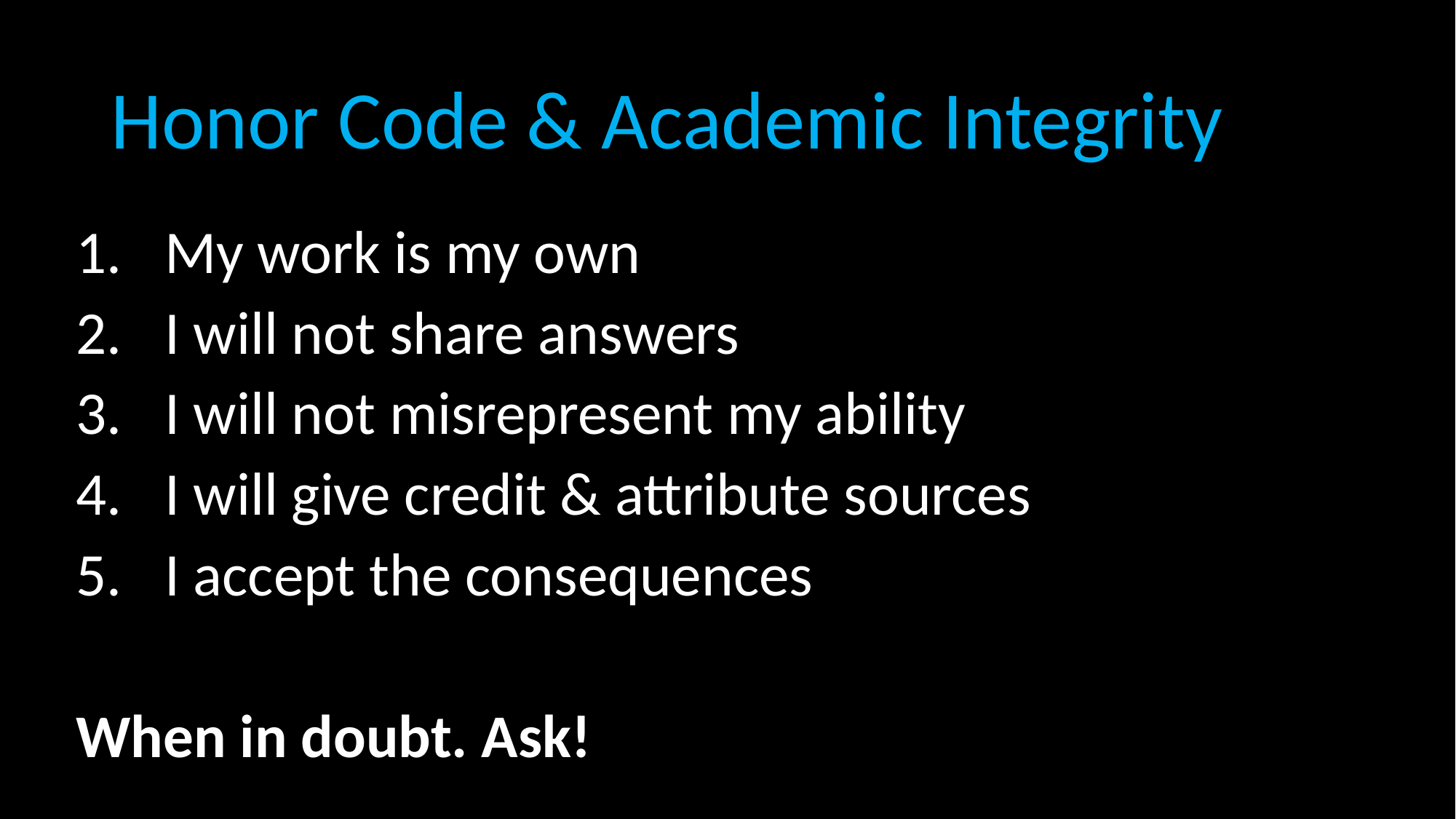

# Honor Code & Academic Integrity
My work is my own
I will not share answers
I will not misrepresent my ability
I will give credit & attribute sources
I accept the consequences

When in doubt. Ask!